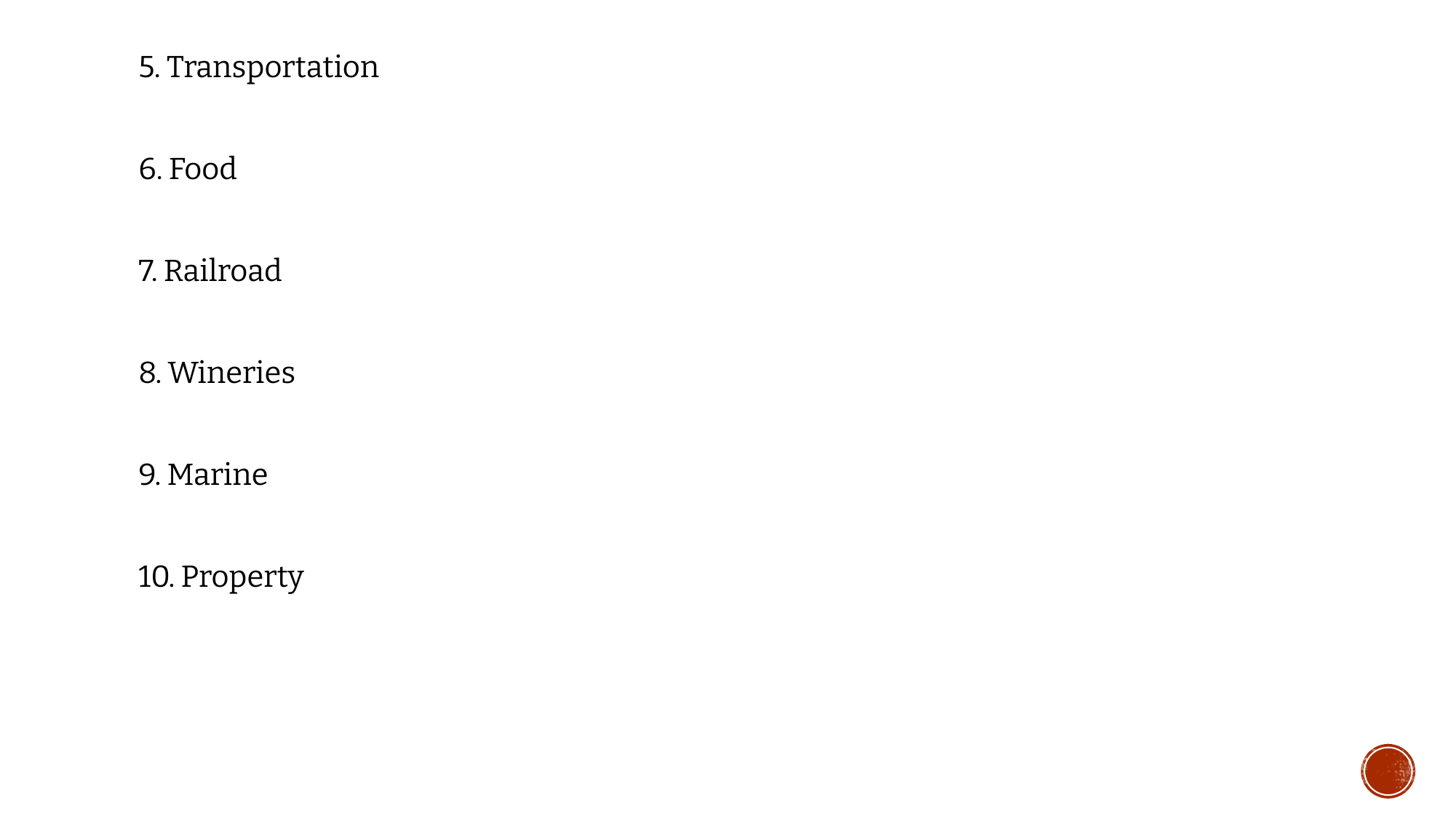

5. Transportation

6. Food

7. Railroad

8. Wineries

9. Marine

10. Property